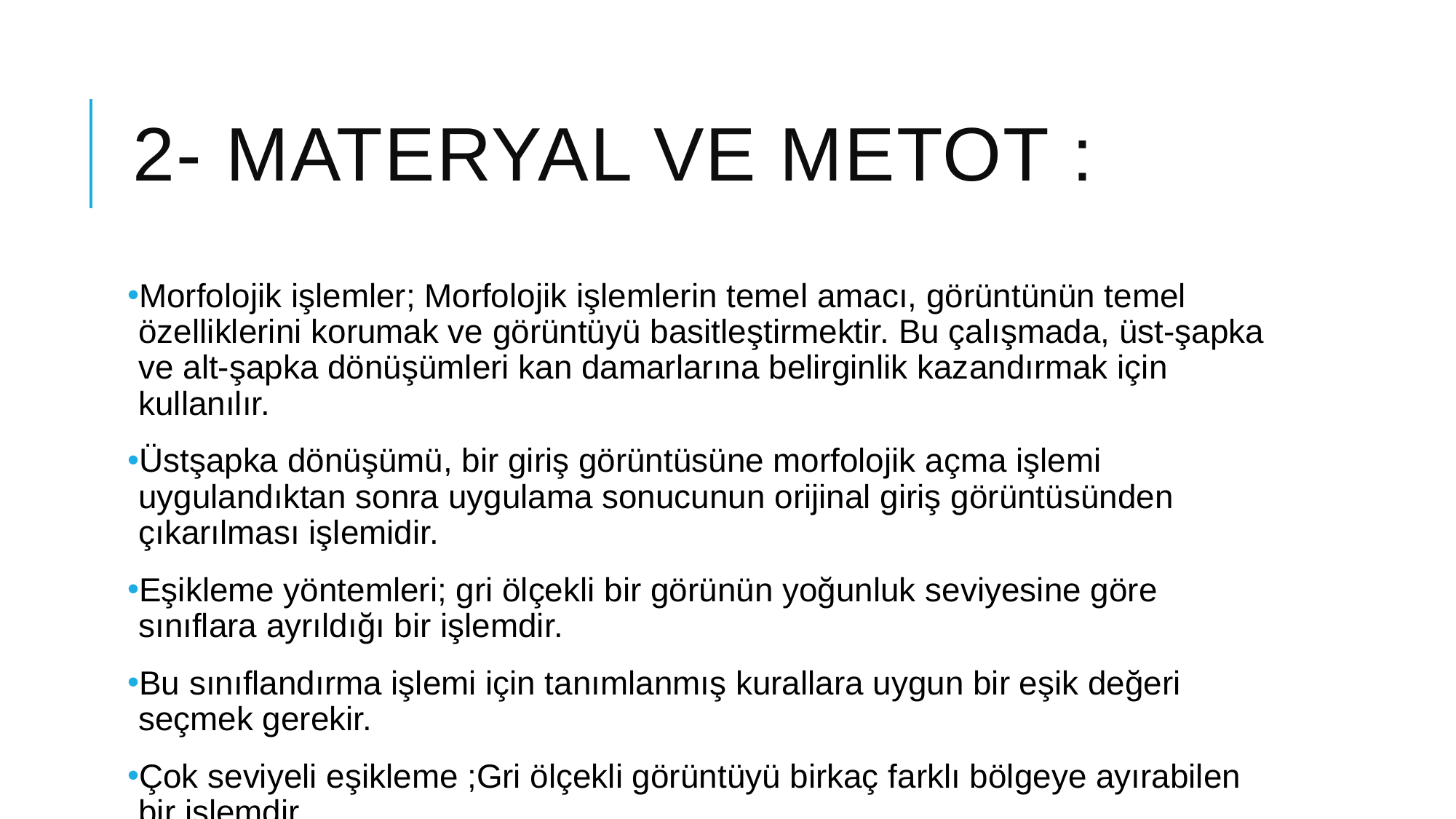

# 2- Materyal ve metot :
Morfolojik işlemler; Morfolojik işlemlerin temel amacı, görüntünün temel özelliklerini korumak ve görüntüyü basitleştirmektir. Bu çalışmada, üst-şapka ve alt-şapka dönüşümleri kan damarlarına belirginlik kazandırmak için kullanılır.
Üstşapka dönüşümü, bir giriş görüntüsüne morfolojik açma işlemi uygulandıktan sonra uygulama sonucunun orijinal giriş görüntüsünden çıkarılması işlemidir.
Eşikleme yöntemleri; gri ölçekli bir görünün yoğunluk seviyesine göre sınıflara ayrıldığı bir işlemdir.
Bu sınıflandırma işlemi için tanımlanmış kurallara uygun bir eşik değeri seçmek gerekir.
Çok seviyeli eşikleme ;Gri ölçekli görüntüyü birkaç farklı bölgeye ayırabilen bir işlemdir.